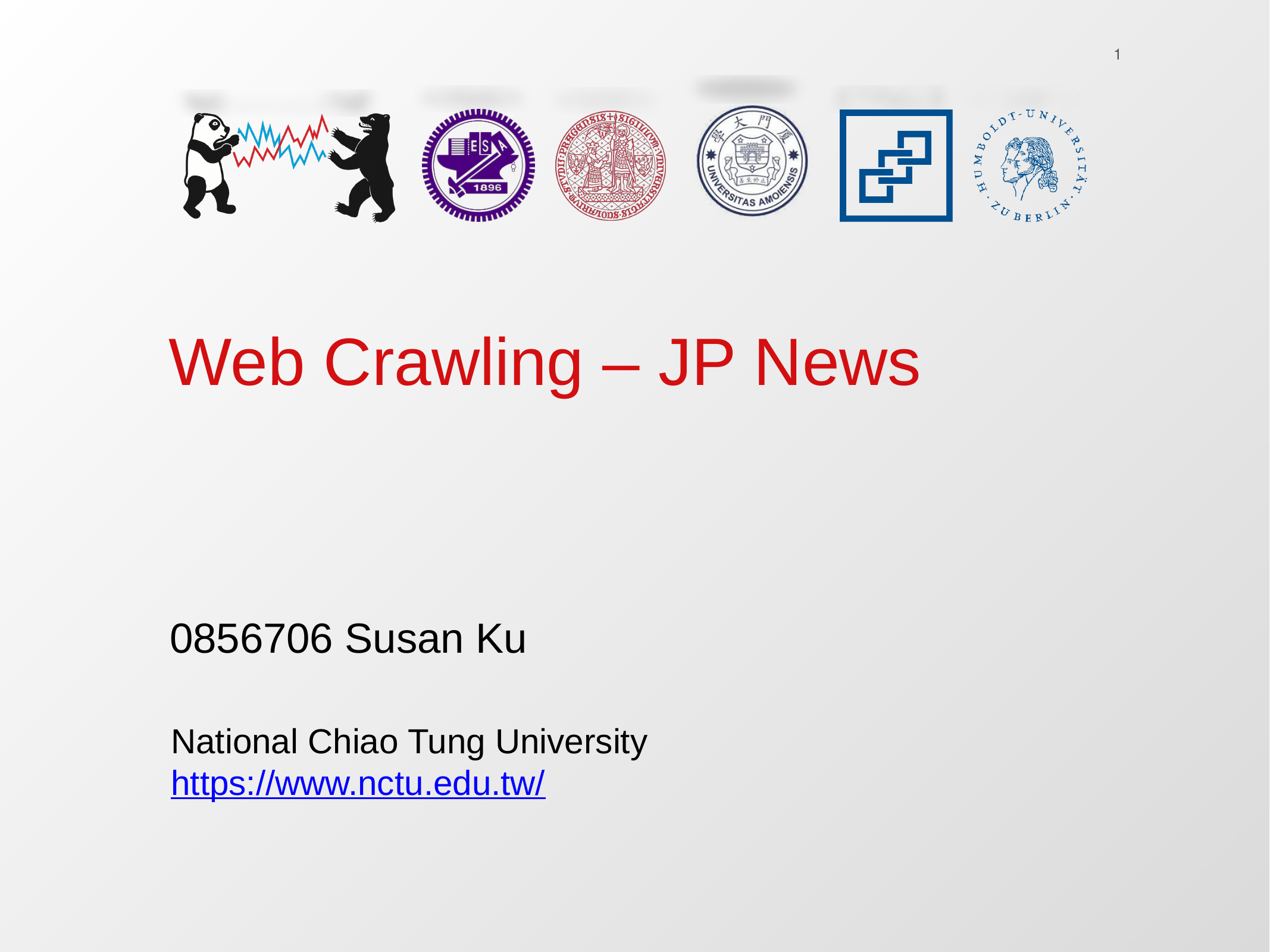

1
Web Crawling – JP News
0856706 Susan Ku